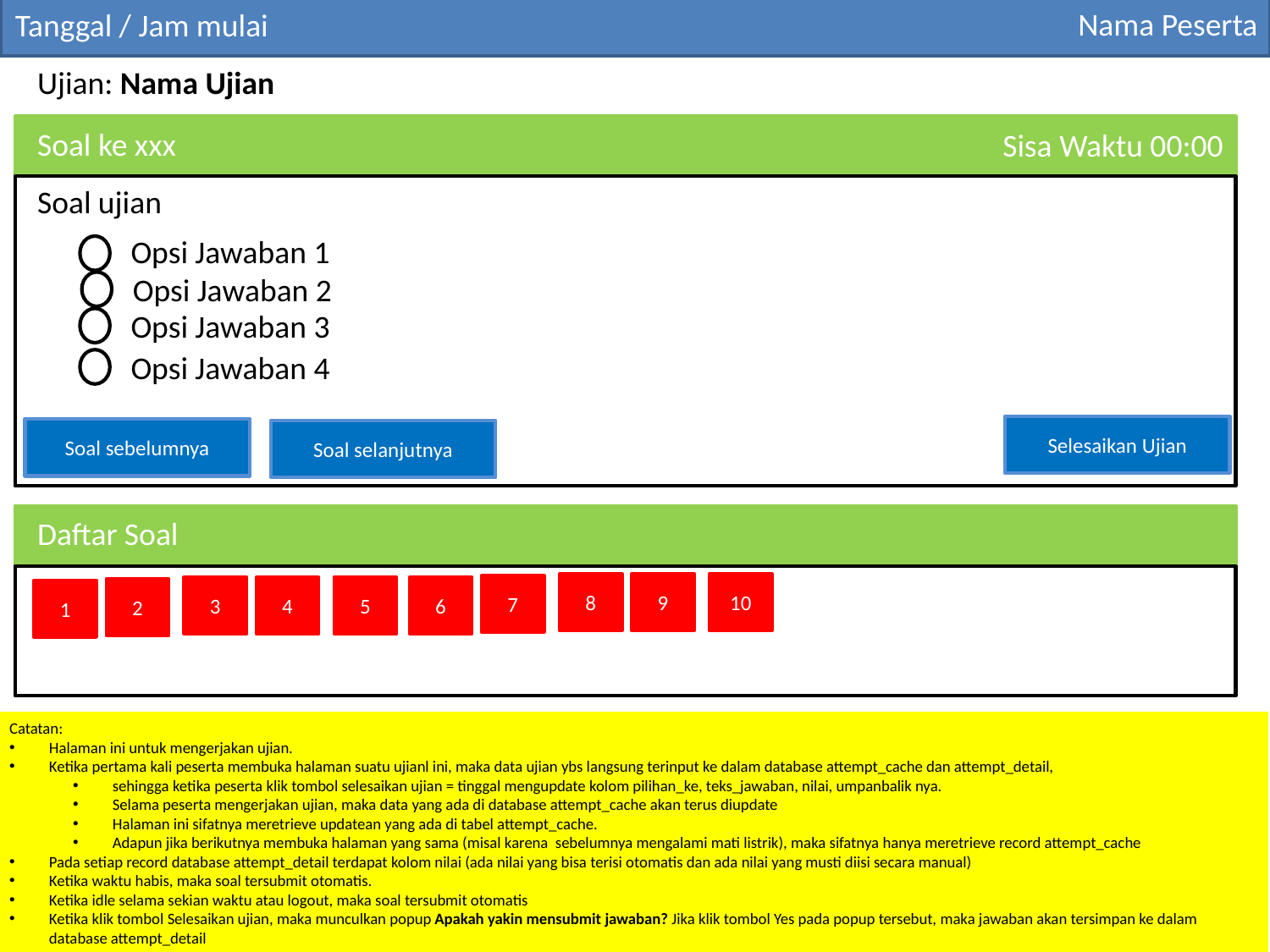

Nama Peserta
Tanggal / Jam mulai
Ujian: Nama Ujian

Soal ke xxx
Sisa Waktu 00:00
Soal ujian

Opsi Jawaban 1

Opsi Jawaban 2

Opsi Jawaban 3

Opsi Jawaban 4

Selesaikan Ujian
Soal sebelumnya
Soal selanjutnya

Daftar Soal

8
9
10
7
3
4
5
6
2
1
Catatan:
Halaman ini untuk mengerjakan ujian.
Ketika pertama kali peserta membuka halaman suatu ujianl ini, maka data ujian ybs langsung terinput ke dalam database attempt_cache dan attempt_detail,
sehingga ketika peserta klik tombol selesaikan ujian = tinggal mengupdate kolom pilihan_ke, teks_jawaban, nilai, umpanbalik nya.
Selama peserta mengerjakan ujian, maka data yang ada di database attempt_cache akan terus diupdate
Halaman ini sifatnya meretrieve updatean yang ada di tabel attempt_cache.
Adapun jika berikutnya membuka halaman yang sama (misal karena  sebelumnya mengalami mati listrik), maka sifatnya hanya meretrieve record attempt_cache
Pada setiap record database attempt_detail terdapat kolom nilai (ada nilai yang bisa terisi otomatis dan ada nilai yang musti diisi secara manual)
Ketika waktu habis, maka soal tersubmit otomatis.
Ketika idle selama sekian waktu atau logout, maka soal tersubmit otomatis
Ketika klik tombol Selesaikan ujian, maka munculkan popup Apakah yakin mensubmit jawaban? Jika klik tombol Yes pada popup tersebut, maka jawaban akan tersimpan ke dalam database attempt_detail